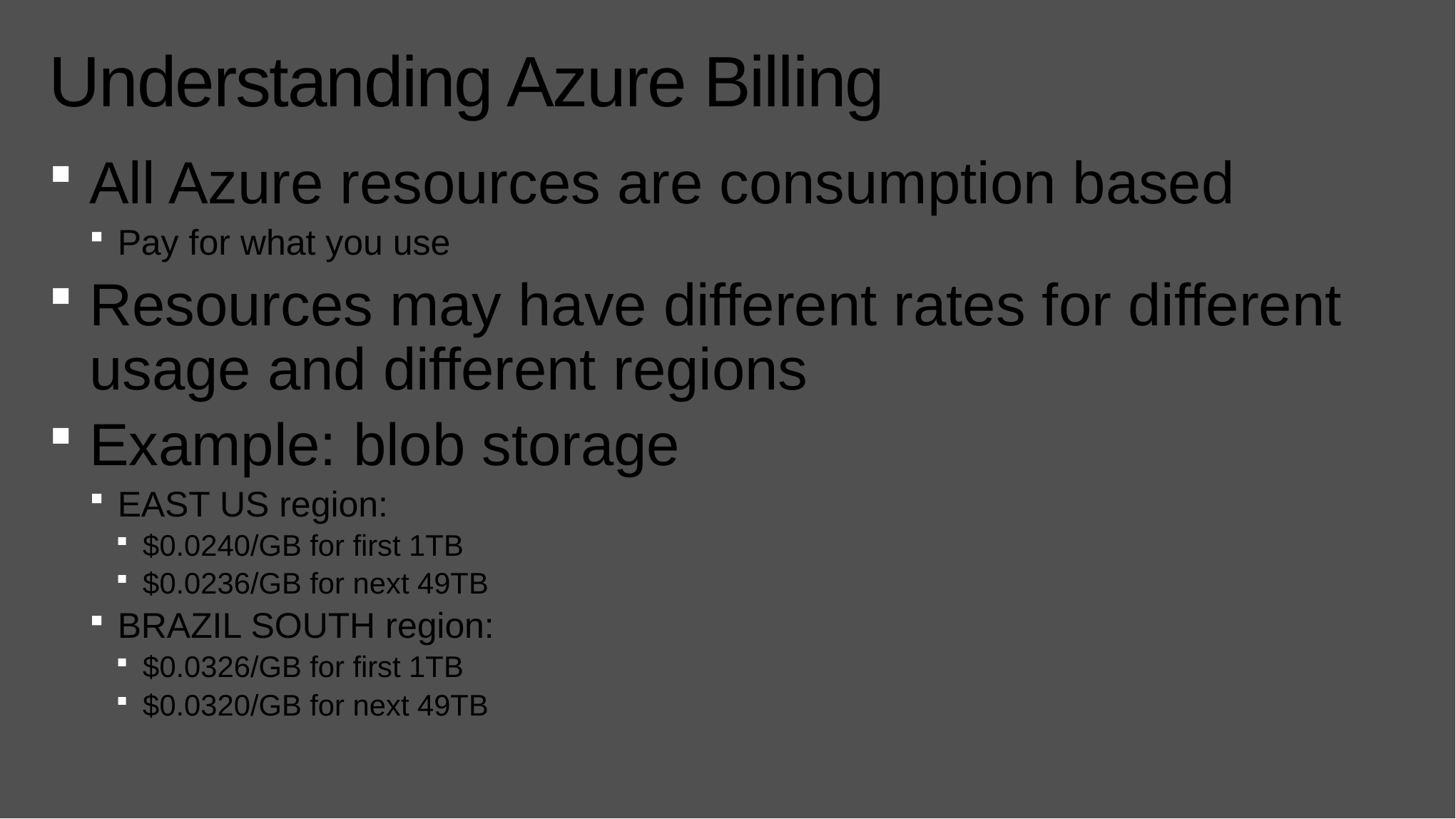

# Understanding Azure Billing
All Azure resources are consumption based
Pay for what you use
Resources may have different rates for different usage and different regions
Example: blob storage
EAST US region:
$0.0240/GB for first 1TB
$0.0236/GB for next 49TB
BRAZIL SOUTH region:
$0.0326/GB for first 1TB
$0.0320/GB for next 49TB